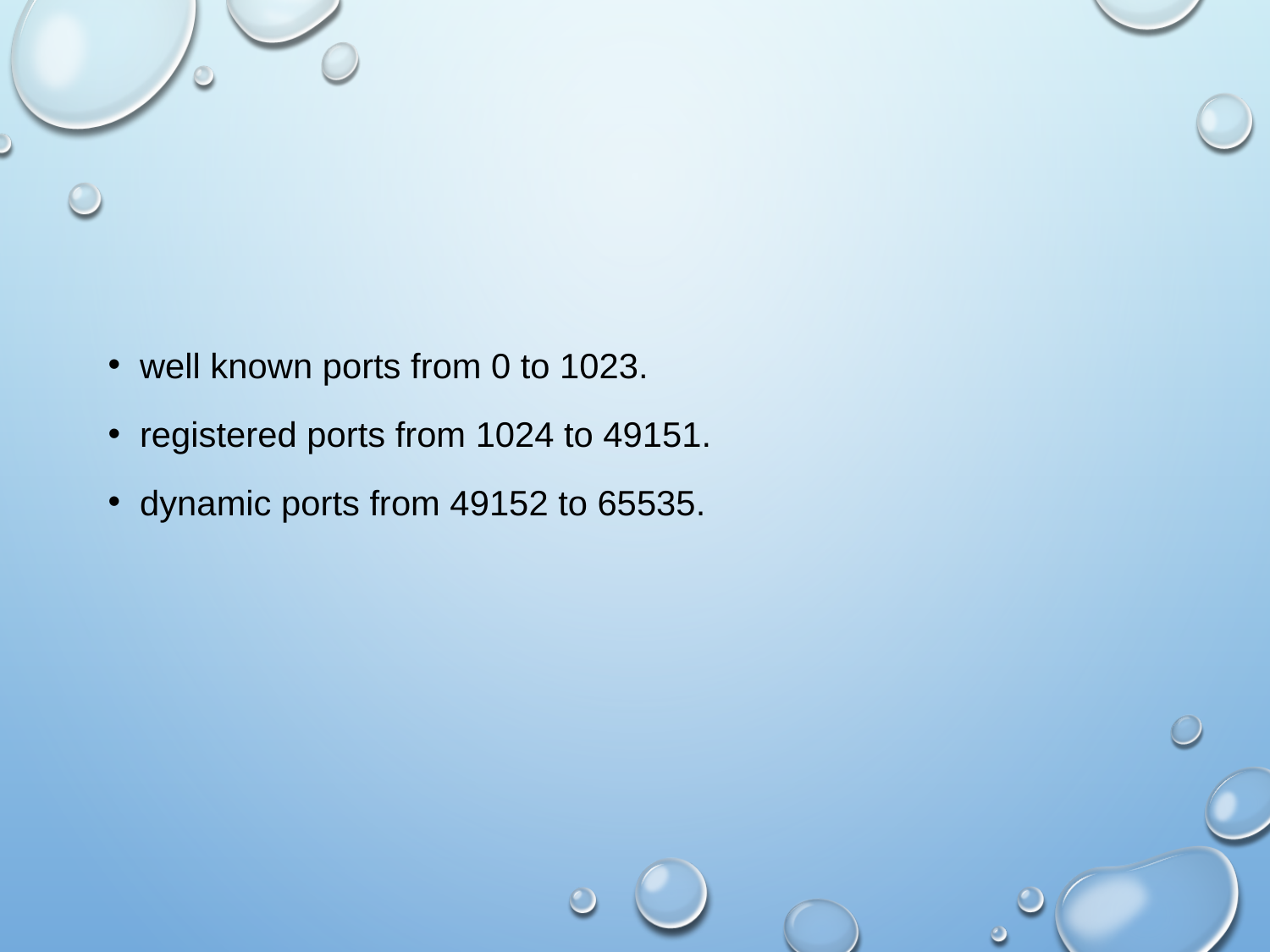

#
well known ports from 0 to 1023.
registered ports from 1024 to 49151.
dynamic ports from 49152 to 65535.